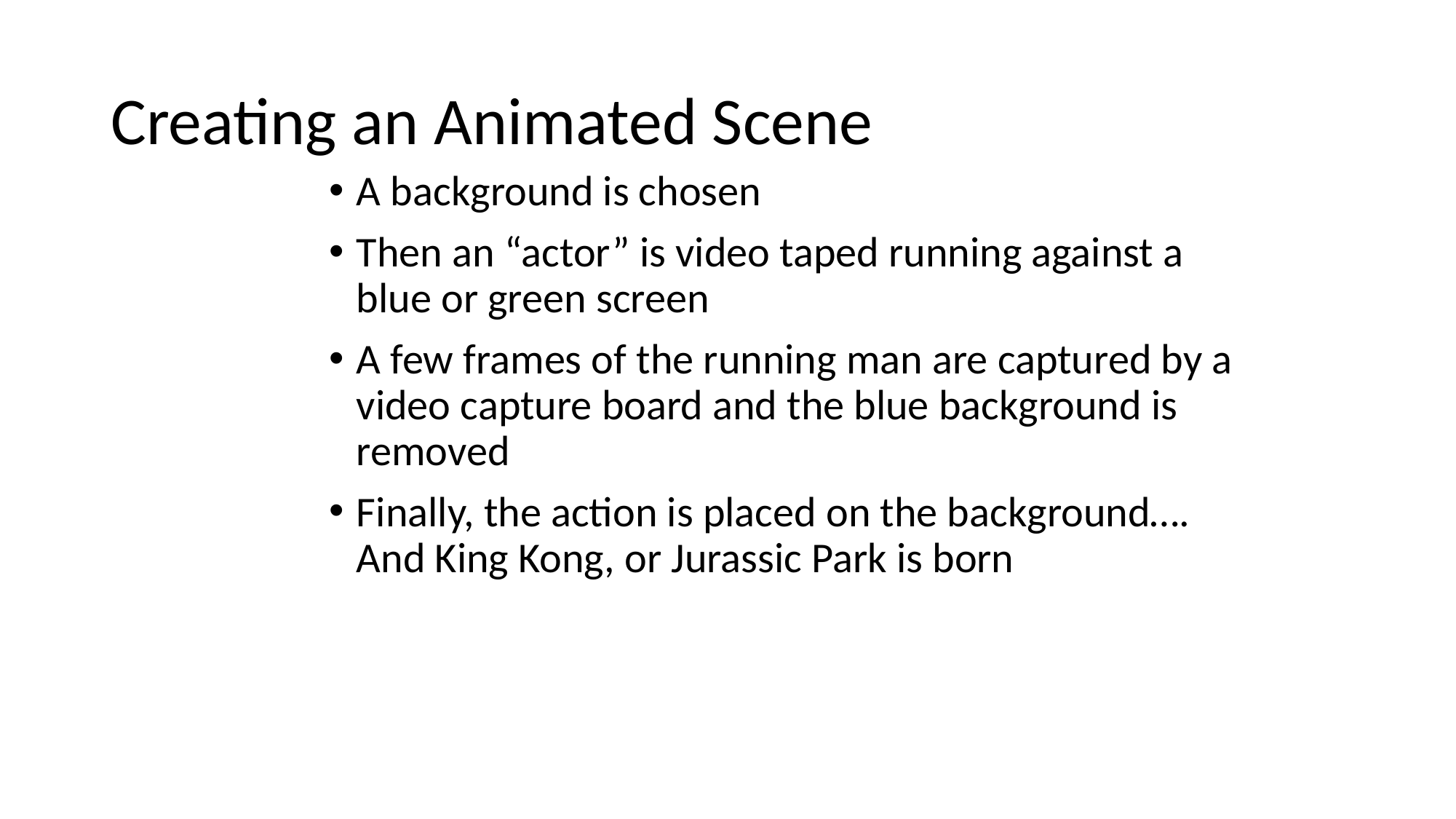

# Creating an Animated Scene
A background is chosen
Then an “actor” is video taped running against a blue or green screen
A few frames of the running man are captured by a video capture board and the blue background is removed
Finally, the action is placed on the background…. And King Kong, or Jurassic Park is born